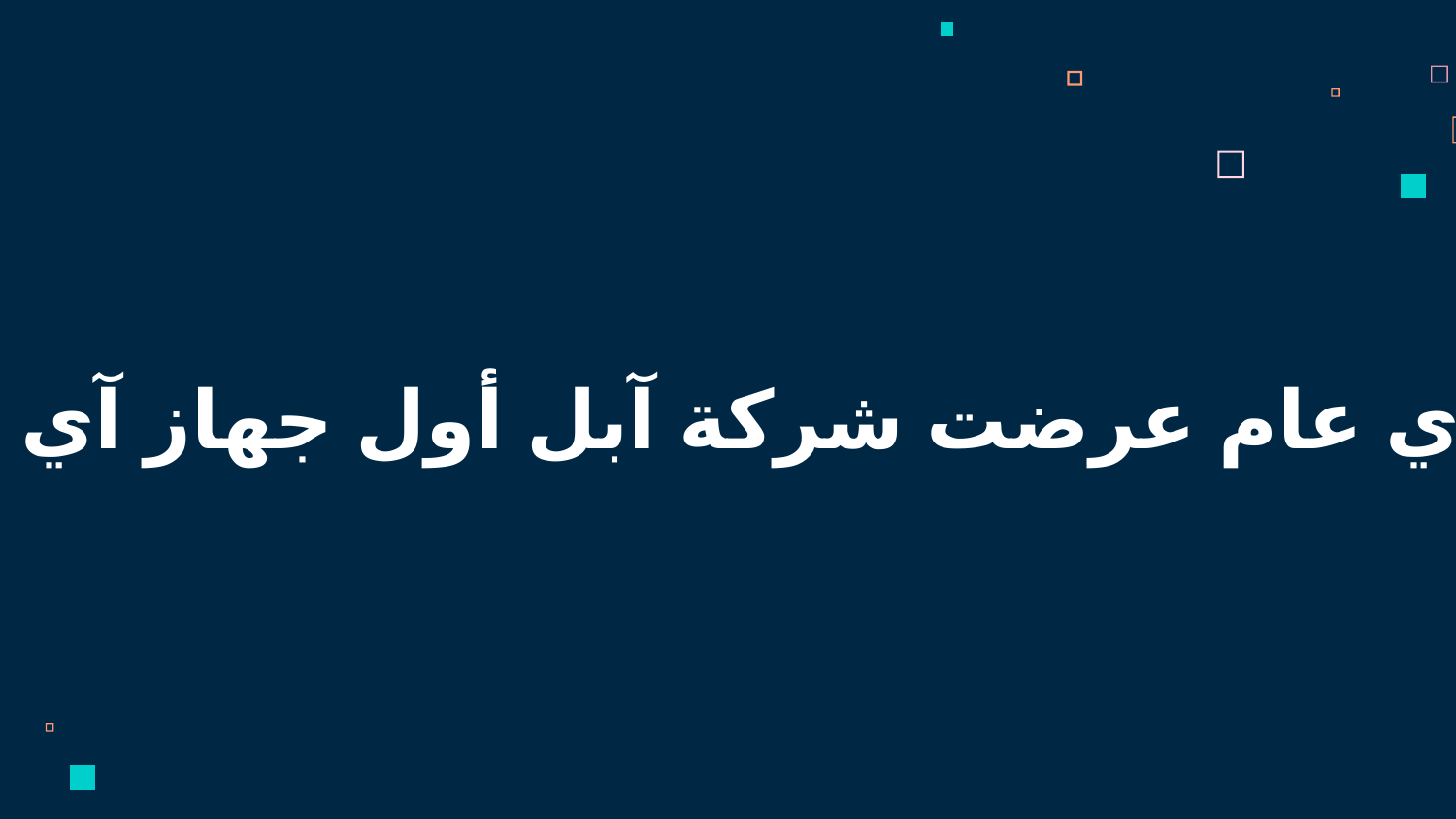

في أي عام عرضت شركة آبل أول جهاز آي بود؟